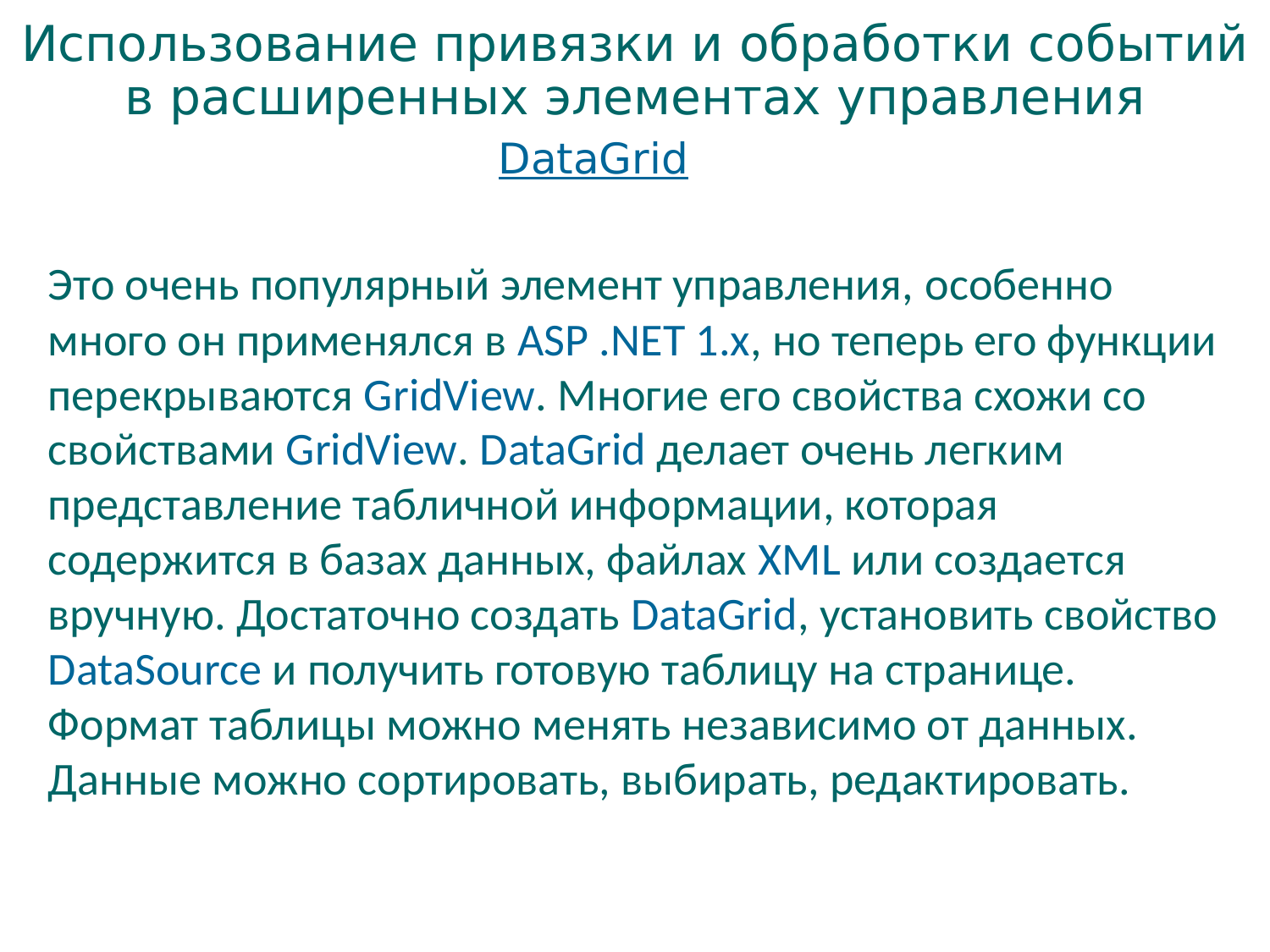

Использование привязки и обработки событий в расширенных элементах управления
DataGrid
Это очень популярный элемент управления, особенно много он применялся в ASP .NET 1.x, но теперь его функции перекрываются GridView. Многие его свойства схожи со свойствами GridView. DataGrid делает очень легким представление табличной информации, которая содержится в базах данных, файлах XML или создается вручную. Достаточно создать DataGrid, установить свойство DataSource и получить готовую таблицу на странице. Формат таблицы можно менять независимо от данных. Данные можно сортировать, выбирать, редактировать.